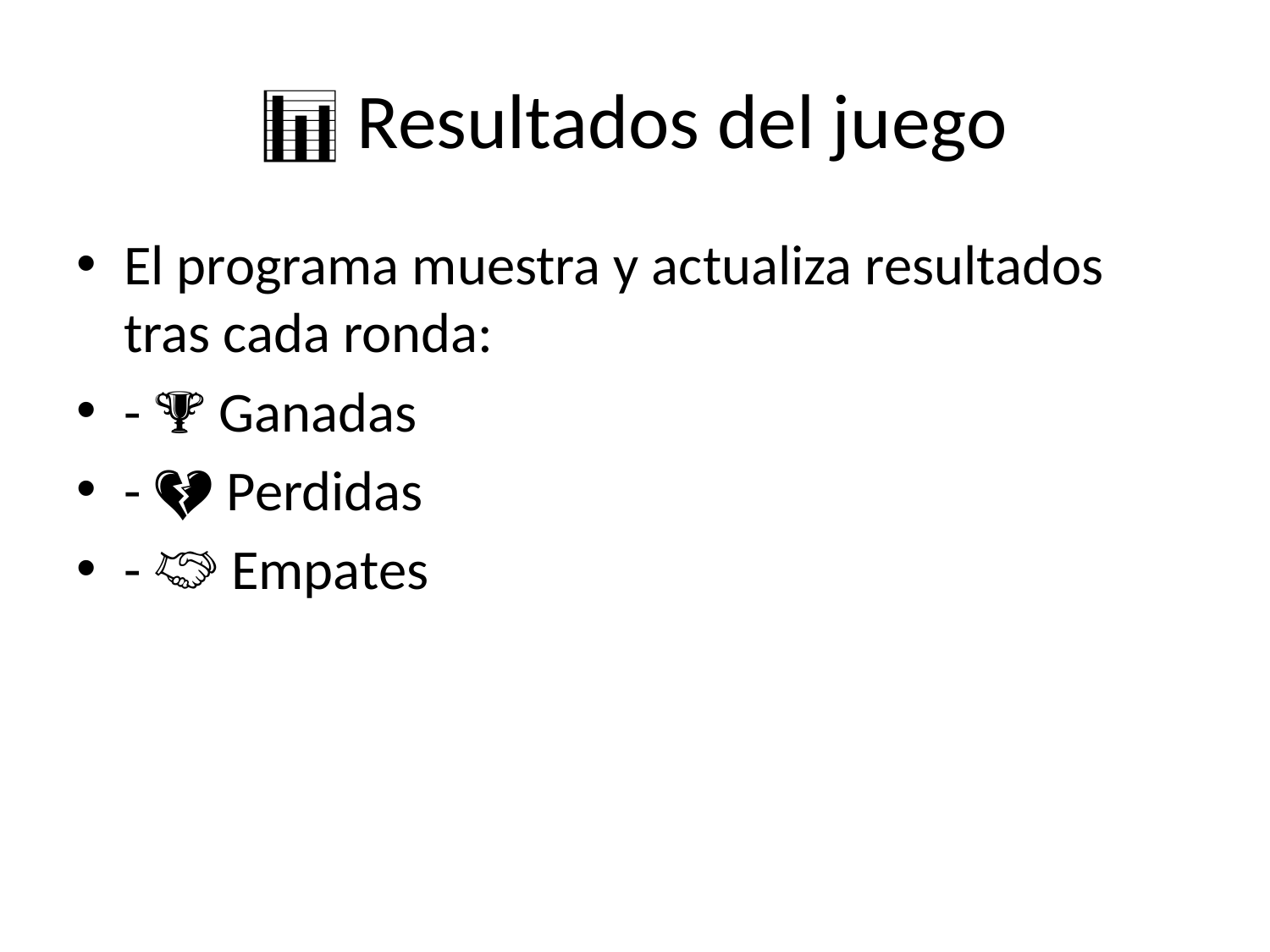

# 📊 Resultados del juego
El programa muestra y actualiza resultados tras cada ronda:
- 🏆 Ganadas
- 💔 Perdidas
- 🤝 Empates